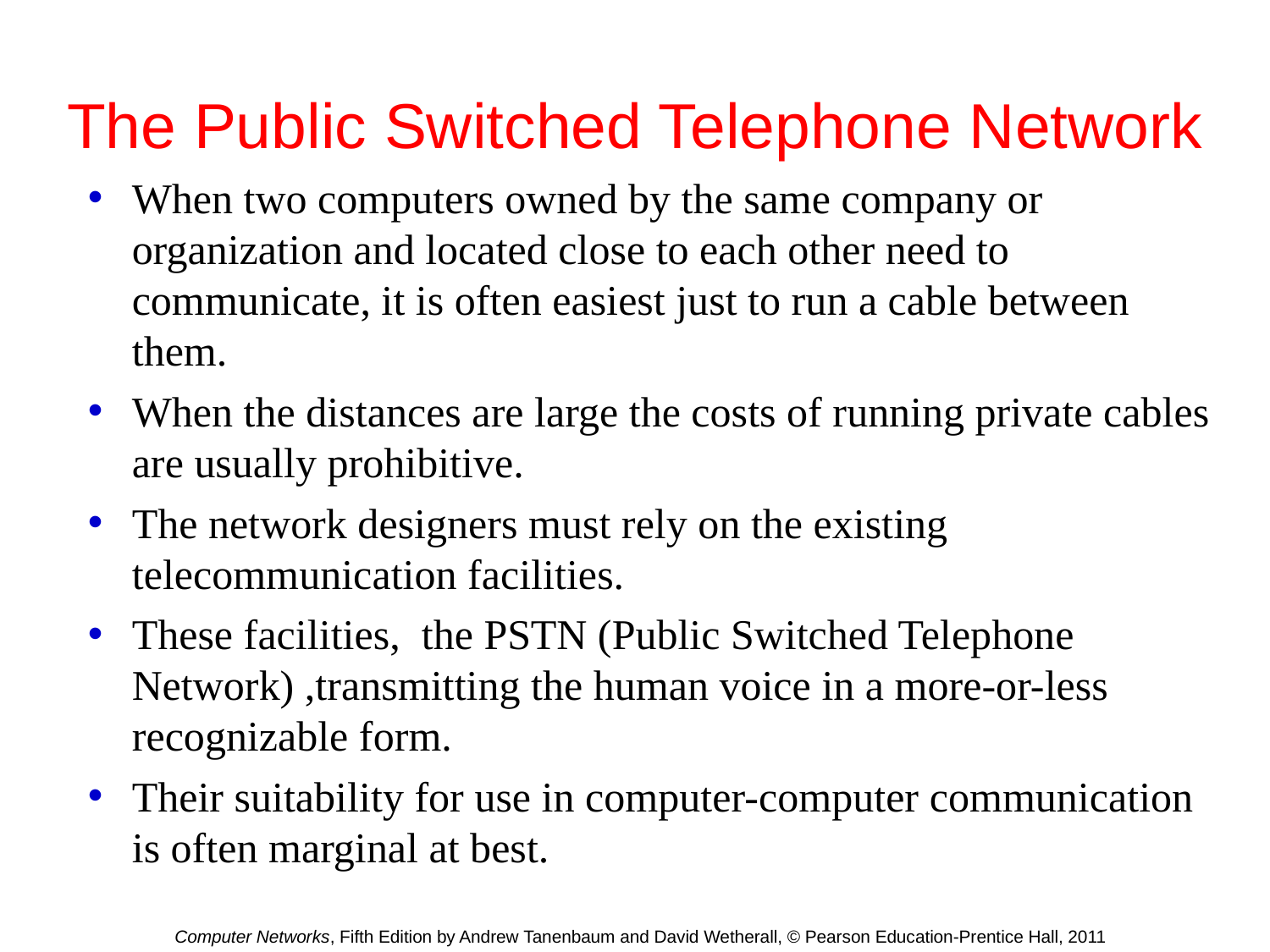

# The Public Switched Telephone Network
When two computers owned by the same company or organization and located close to each other need to communicate, it is often easiest just to run a cable between them.
When the distances are large the costs of running private cables are usually prohibitive.
The network designers must rely on the existing telecommunication facilities.
These facilities,  the PSTN (Public Switched Telephone Network) ,transmitting the human voice in a more-or-less recognizable form.
Their suitability for use in computer-computer communication is often marginal at best.
Computer Networks, Fifth Edition by Andrew Tanenbaum and David Wetherall, © Pearson Education-Prentice Hall, 2011